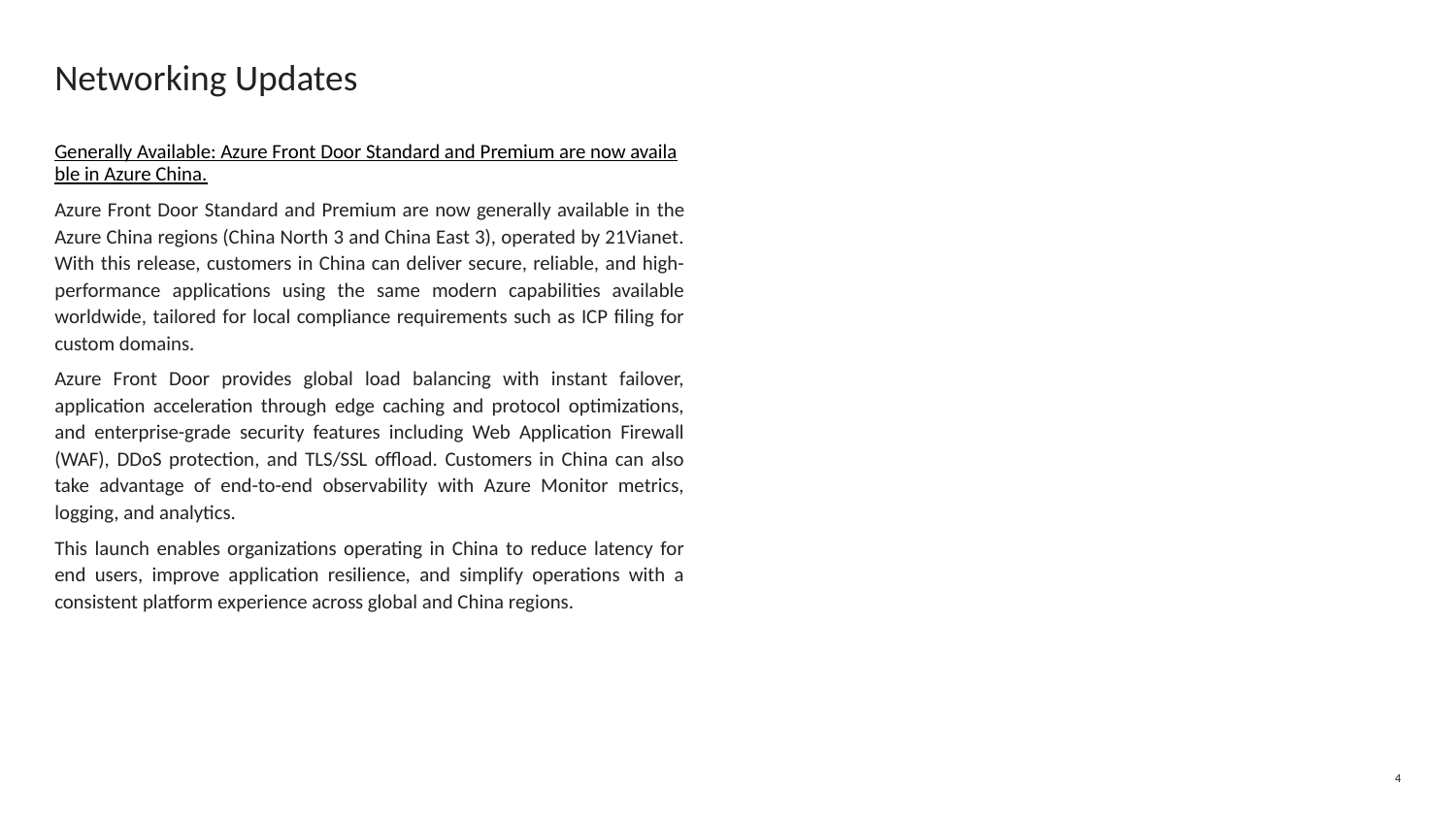

# Networking Updates
Generally Available: Azure Front Door Standard and Premium are now available in Azure China.
Azure Front Door Standard and Premium are now generally available in the Azure China regions (China North 3 and China East 3), operated by 21Vianet. With this release, customers in China can deliver secure, reliable, and high-performance applications using the same modern capabilities available worldwide, tailored for local compliance requirements such as ICP filing for custom domains.
Azure Front Door provides global load balancing with instant failover, application acceleration through edge caching and protocol optimizations, and enterprise-grade security features including Web Application Firewall (WAF), DDoS protection, and TLS/SSL offload. Customers in China can also take advantage of end-to-end observability with Azure Monitor metrics, logging, and analytics.
This launch enables organizations operating in China to reduce latency for end users, improve application resilience, and simplify operations with a consistent platform experience across global and China regions.